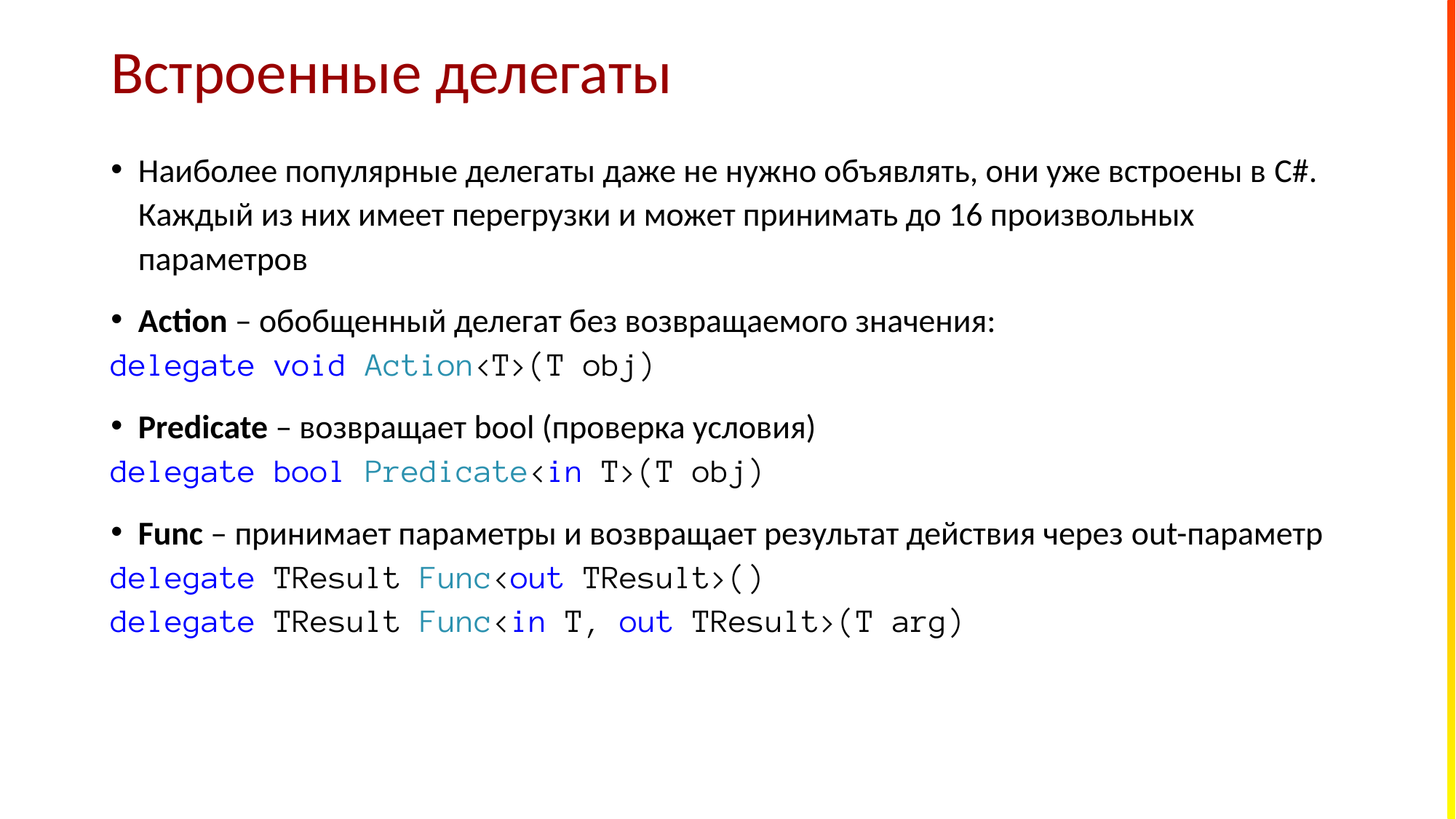

# Встроенные делегаты
Наиболее популярные делегаты даже не нужно объявлять, они уже встроены в C#. Каждый из них имеет перегрузки и может принимать до 16 произвольных параметров
Action – обобщенный делегат без возвращаемого значения:
delegate void Action<T>(T obj)
Predicate – возвращает bool (проверка условия)
delegate bool Predicate<in T>(T obj)
Func – принимает параметры и возвращает результат действия через out-параметр
delegate TResult Func<out TResult>()
delegate TResult Func<in T, out TResult>(T arg)